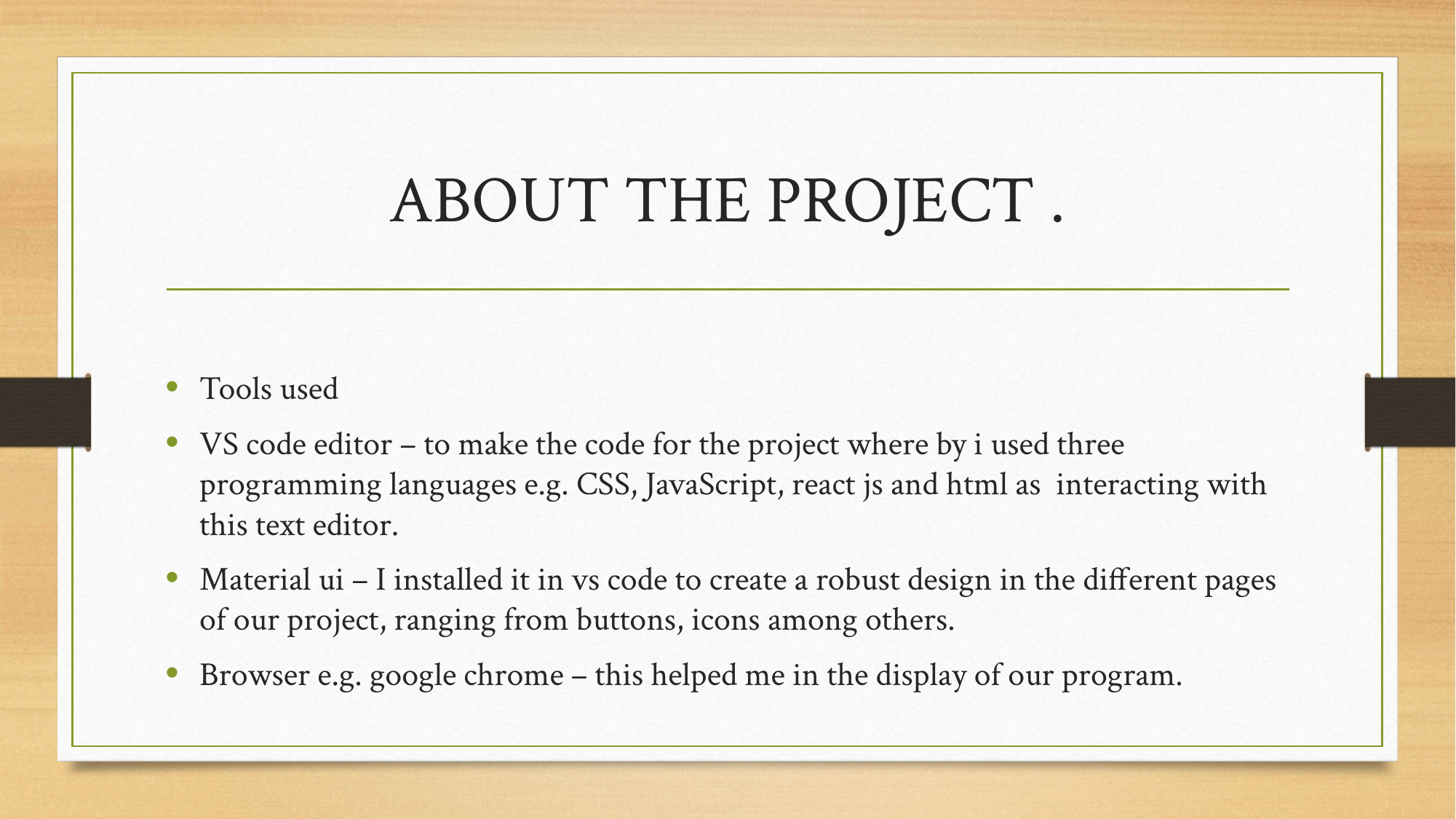

# ABOUT THE PROJECT .

Tools used
VS code editor – to make the code for the project where by i used three programming languages e.g. CSS, JavaScript, react js and html as  interacting with this text editor.
Material ui – I installed it in vs code to create a robust design in the different pages of our project, ranging from buttons, icons among others.
Browser e.g. google chrome – this helped me in the display of our program.